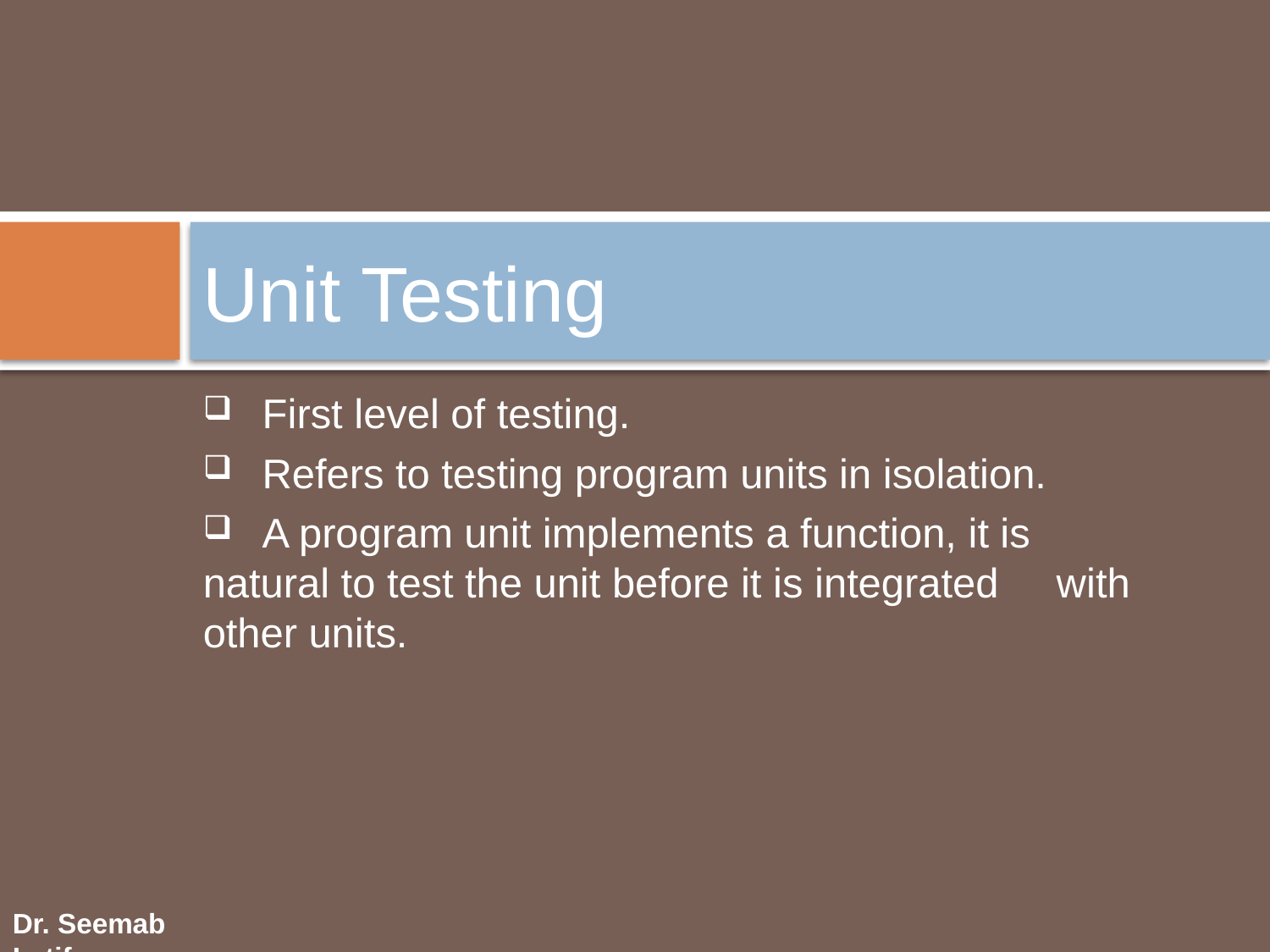

# Unit Testing
   First level of testing.
   Refers to testing program units in isolation.
   A program unit implements a function, it is  	natural to test the unit before it is integrated 	with other units.